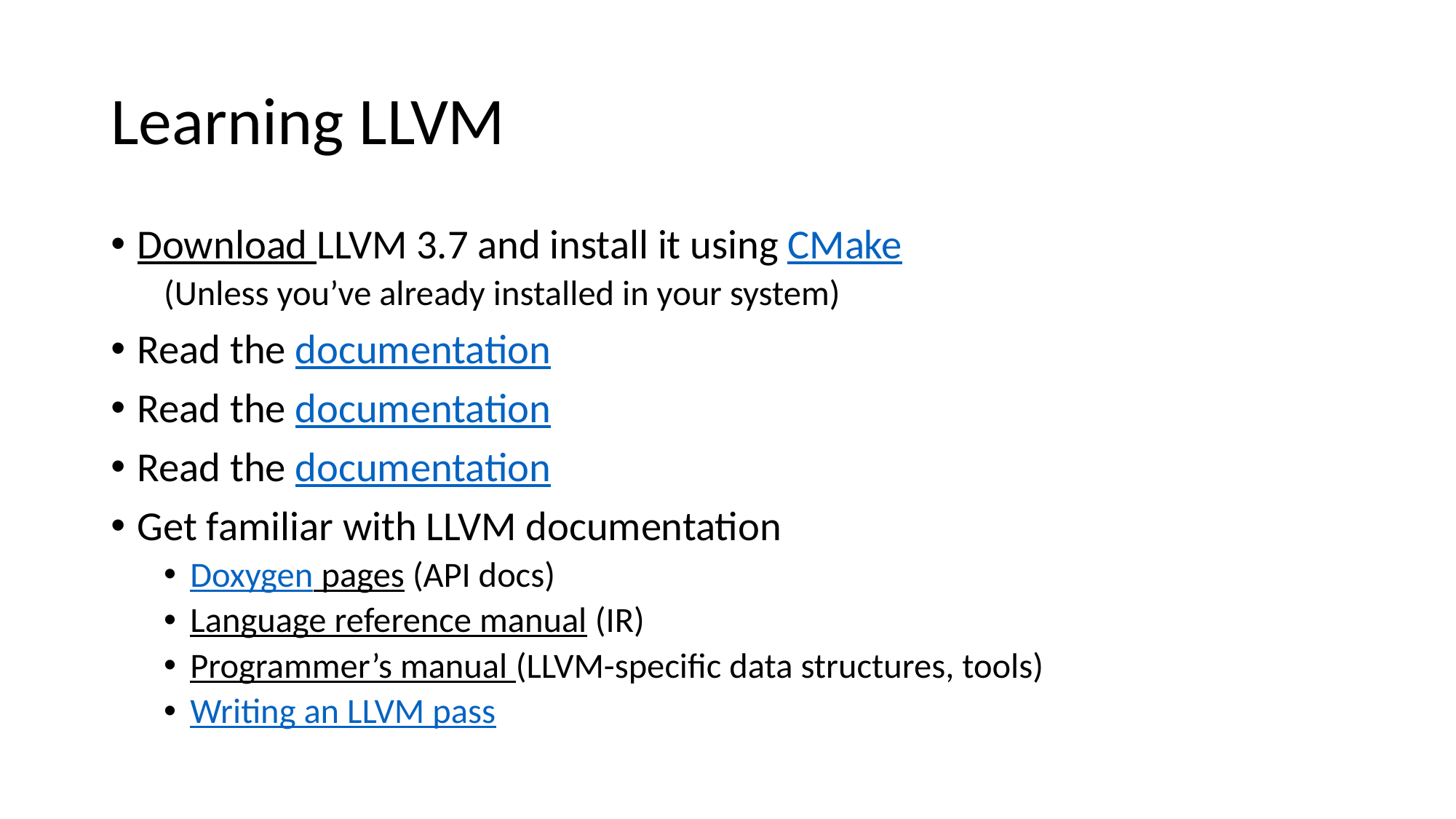

# Learning LLVM
Download LLVM 3.7 and install it using CMake
(Unless you’ve already installed in your system)
Read the documentation
Read the documentation
Read the documentation
Get familiar with LLVM documentation
Doxygen pages (API docs)
Language reference manual (IR)
Programmer’s manual (LLVM-specific data structures, tools)
Writing an LLVM pass